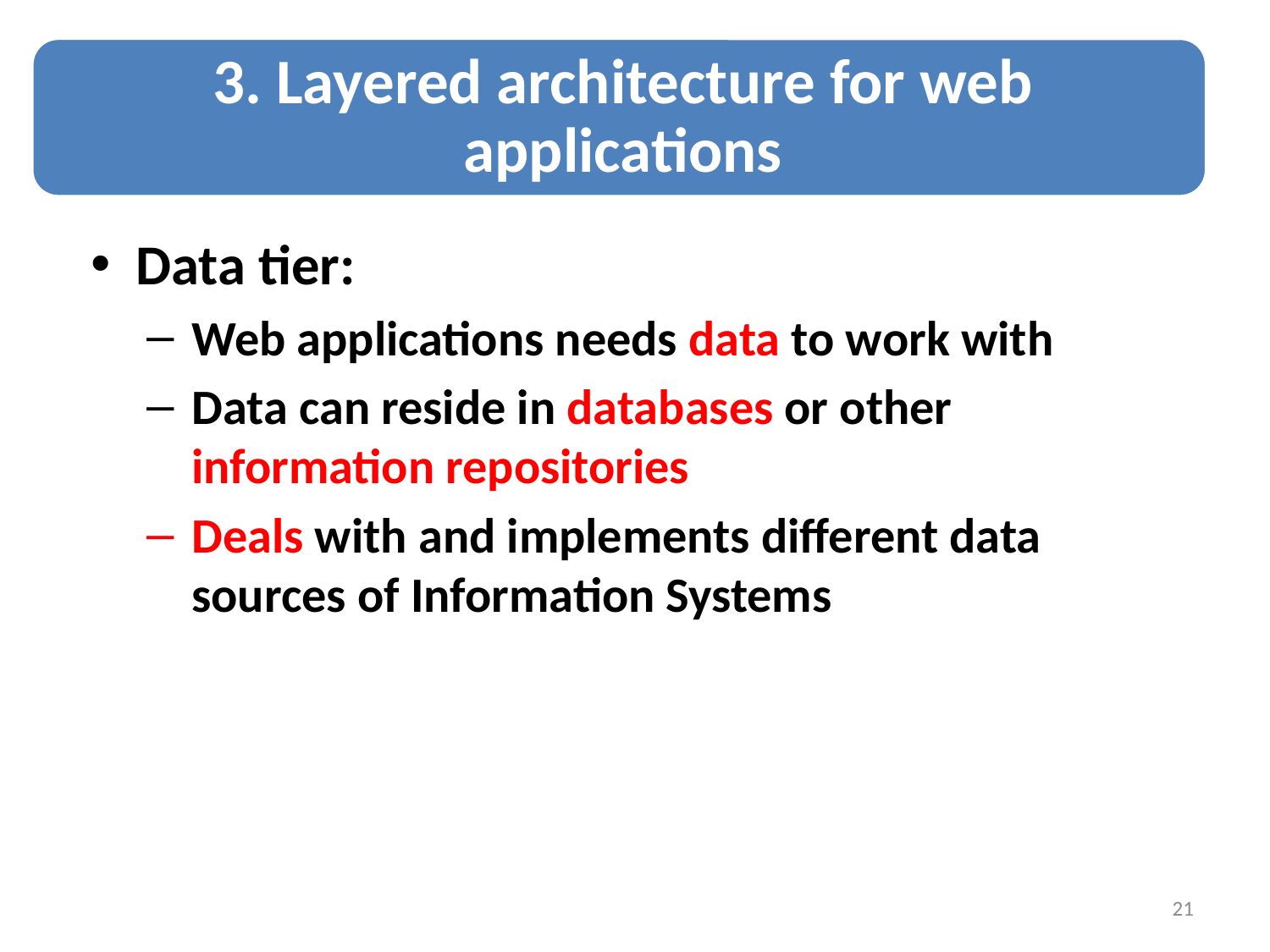

3. Layered architecture for web applications
Data tier:
Web applications needs data to work with
Data can reside in databases or other information repositories
Deals with and implements different data sources of Information Systems

21